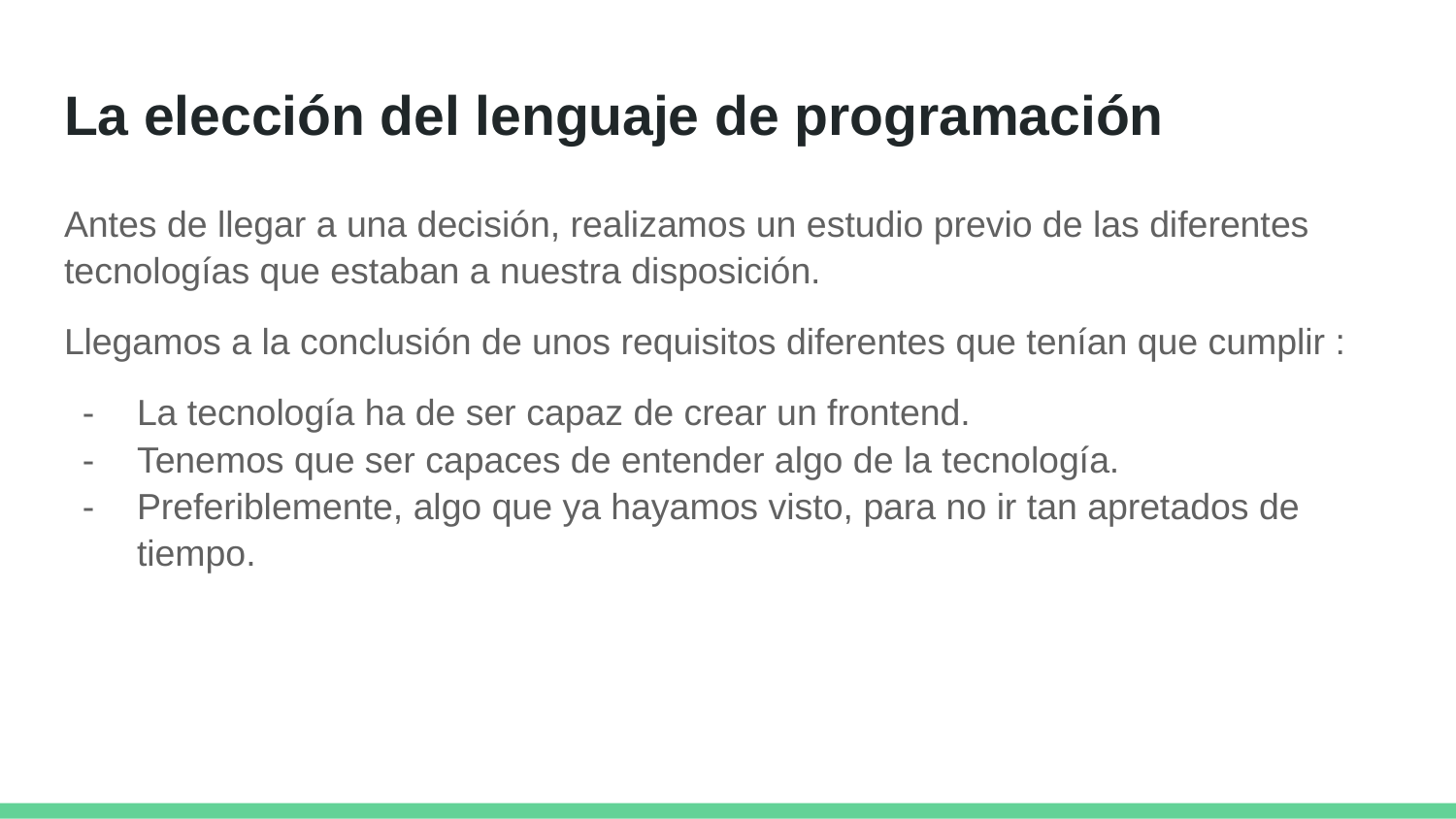

# La elección del lenguaje de programación
Antes de llegar a una decisión, realizamos un estudio previo de las diferentes tecnologías que estaban a nuestra disposición.
Llegamos a la conclusión de unos requisitos diferentes que tenían que cumplir :
La tecnología ha de ser capaz de crear un frontend.
Tenemos que ser capaces de entender algo de la tecnología.
Preferiblemente, algo que ya hayamos visto, para no ir tan apretados de tiempo.